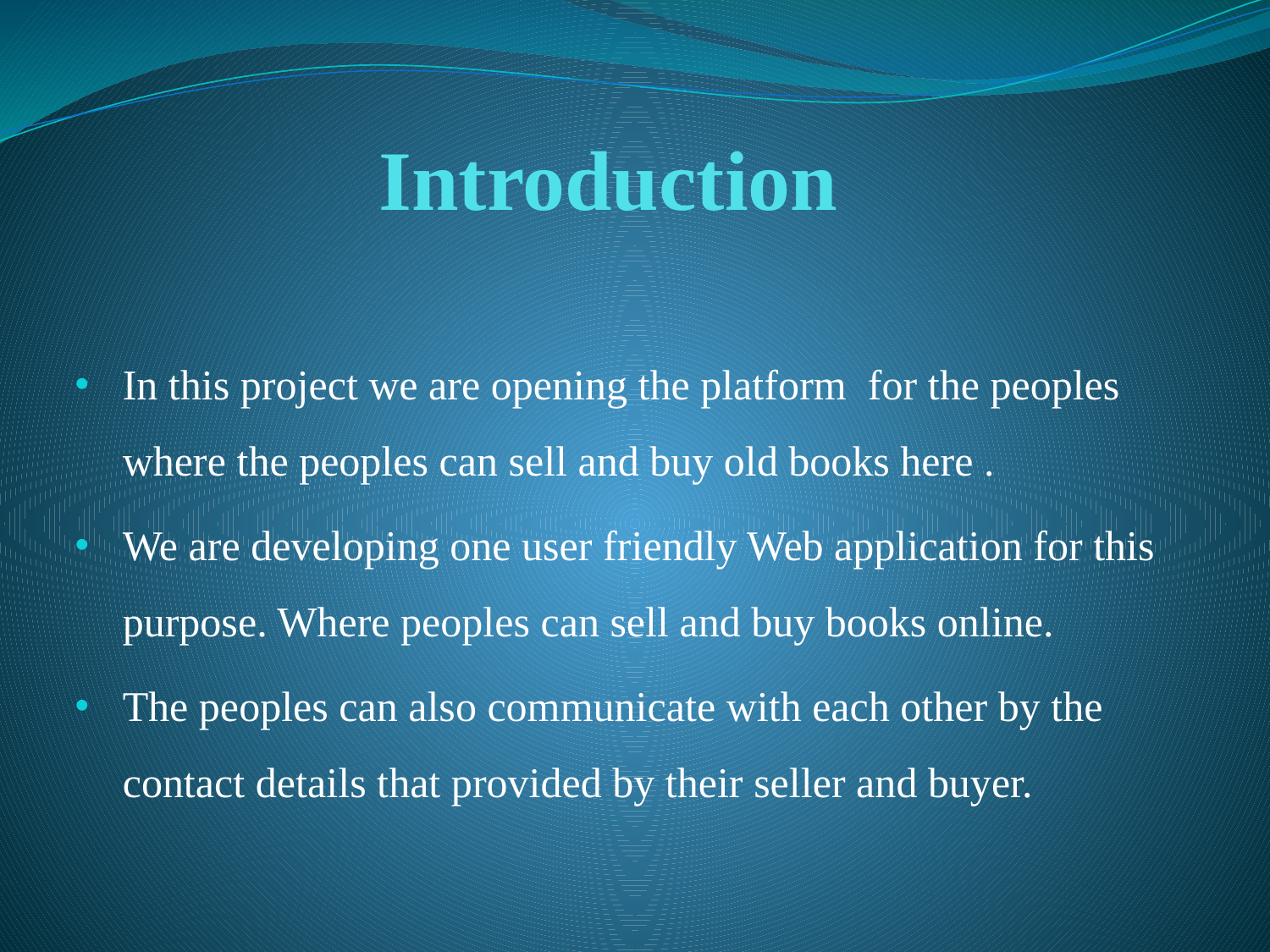

# Introduction
In this project we are opening the platform  for the peoples where the peoples can sell and buy old books here .
We are developing one user friendly Web application for this purpose. Where peoples can sell and buy books online.
The peoples can also communicate with each other by the contact details that provided by their seller and buyer.